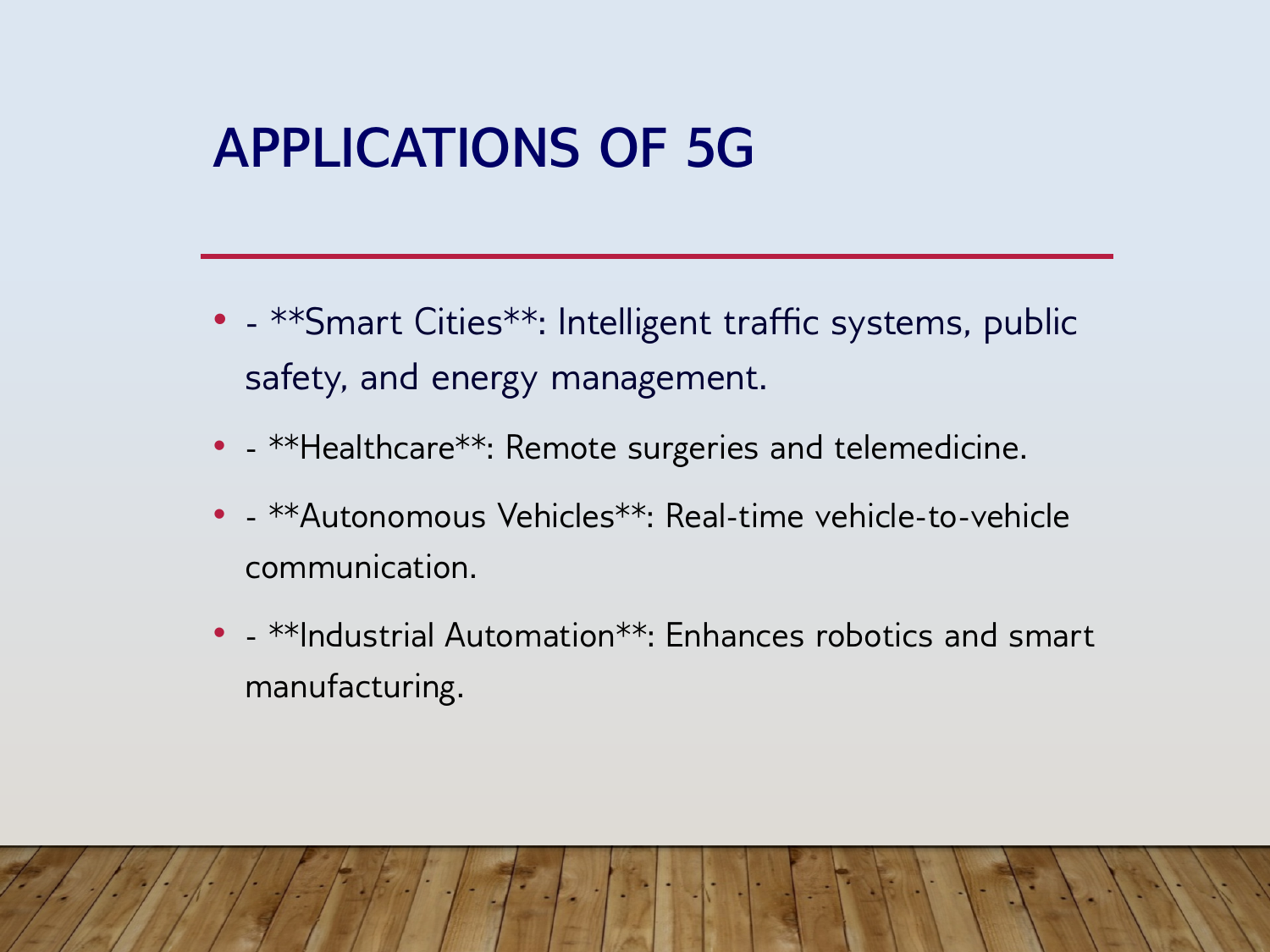

# Applications of 5G
- **Smart Cities**: Intelligent traffic systems, public safety, and energy management.
- **Healthcare**: Remote surgeries and telemedicine.
- **Autonomous Vehicles**: Real-time vehicle-to-vehicle communication.
- **Industrial Automation**: Enhances robotics and smart manufacturing.